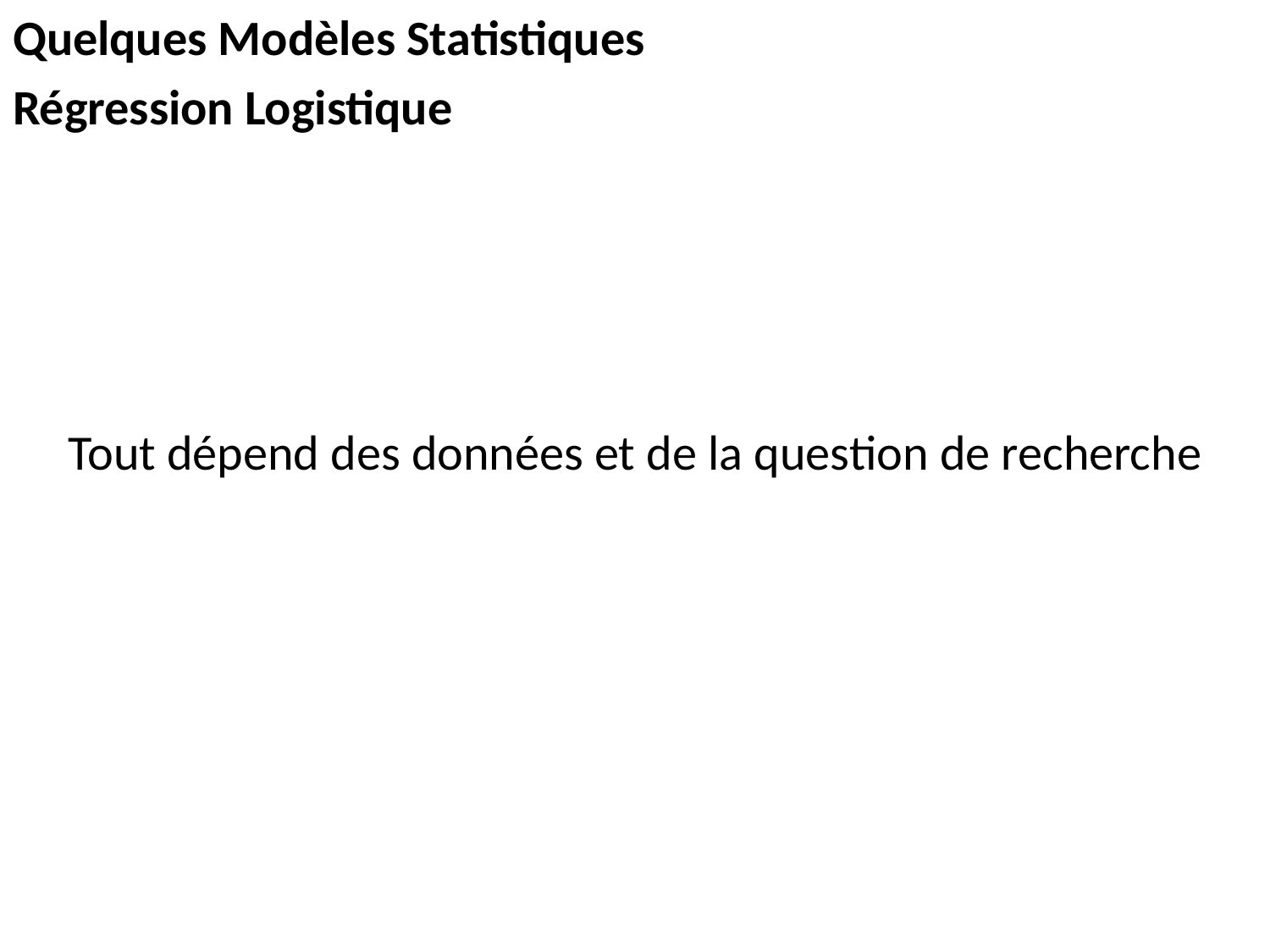

Quelques Modèles Statistiques
Régression Logistique

Tout dépend des données et de la question de recherche